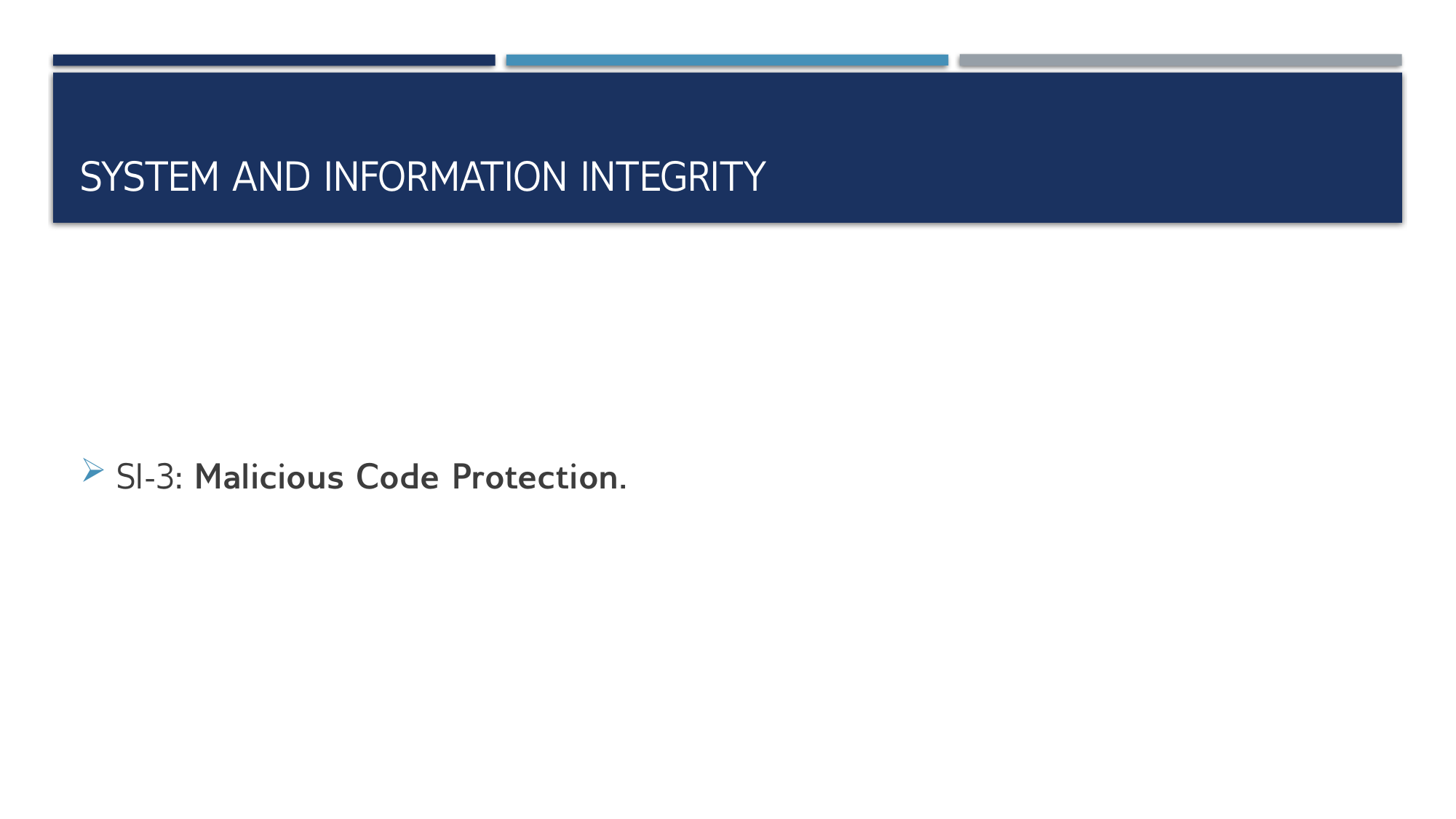

# SYSTEM AND INFORMATION INTEGRITY
SI-3: Malicious Code Protection.